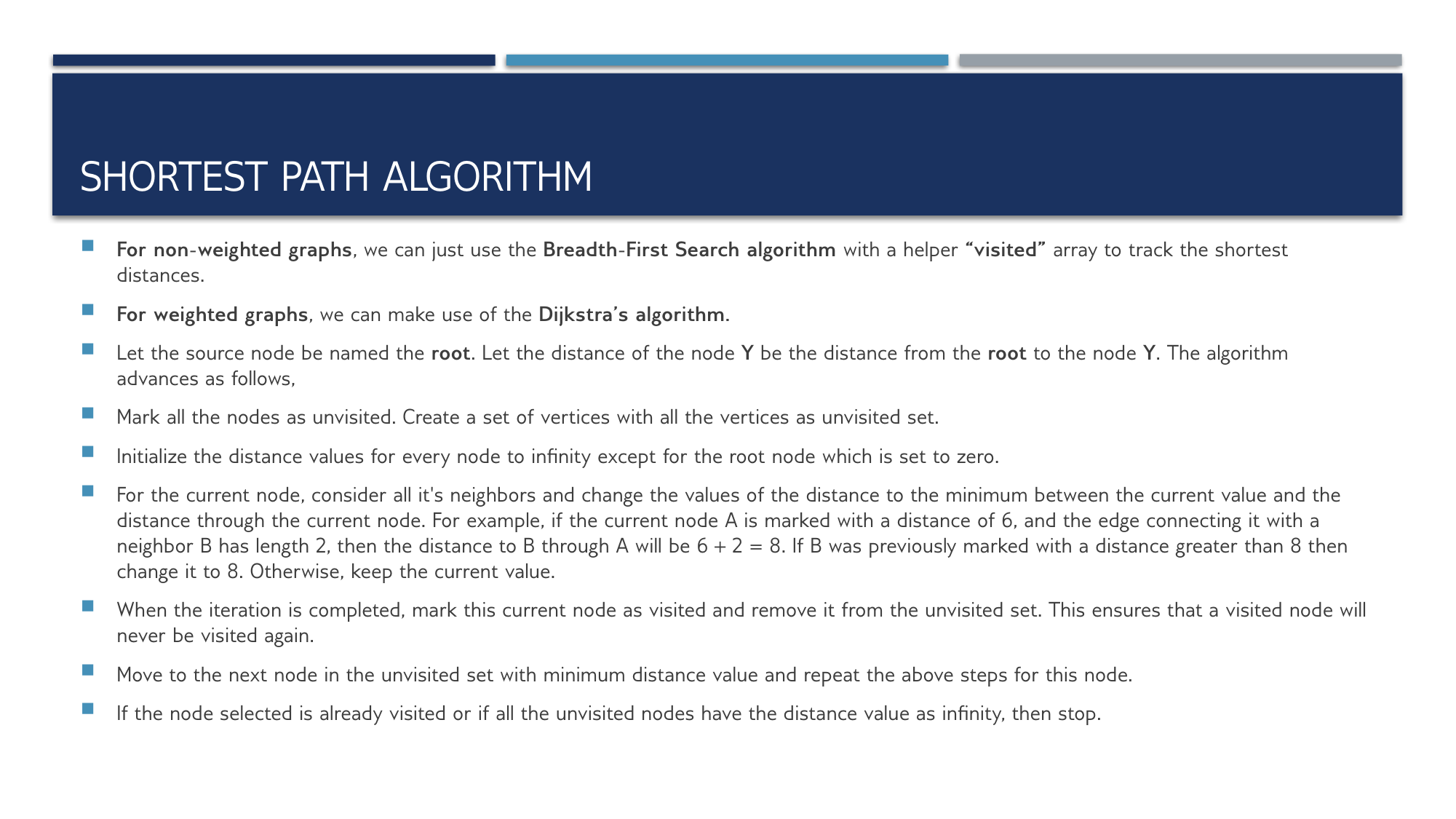

# Shortest path algorithm
For non-weighted graphs, we can just use the Breadth-First Search algorithm with a helper “visited” array to track the shortest distances.
For weighted graphs, we can make use of the Dijkstra’s algorithm.
Let the source node be named the root. Let the distance of the node Y be the distance from the root to the node Y. The algorithm advances as follows,
Mark all the nodes as unvisited. Create a set of vertices with all the vertices as unvisited set.
Initialize the distance values for every node to infinity except for the root node which is set to zero.
For the current node, consider all it's neighbors and change the values of the distance to the minimum between the current value and the distance through the current node. For example, if the current node A is marked with a distance of 6, and the edge connecting it with a neighbor B has length 2, then the distance to B through A will be 6 + 2 = 8. If B was previously marked with a distance greater than 8 then change it to 8. Otherwise, keep the current value.
When the iteration is completed, mark this current node as visited and remove it from the unvisited set. This ensures that a visited node will never be visited again.
Move to the next node in the unvisited set with minimum distance value and repeat the above steps for this node.
If the node selected is already visited or if all the unvisited nodes have the distance value as infinity, then stop.